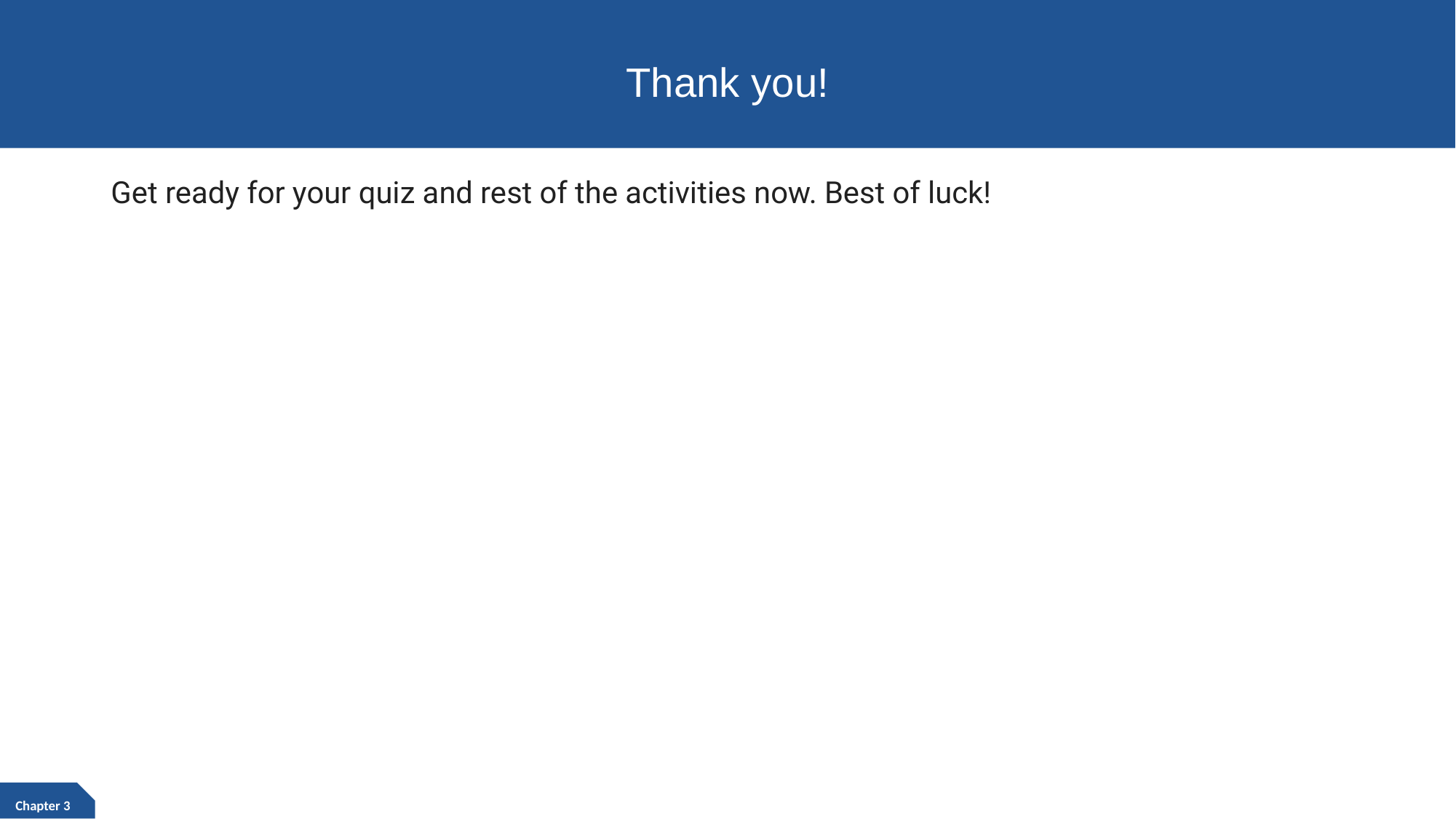

# Thank you!
Get ready for your quiz and rest of the activities now. Best of luck!
Chapter 3